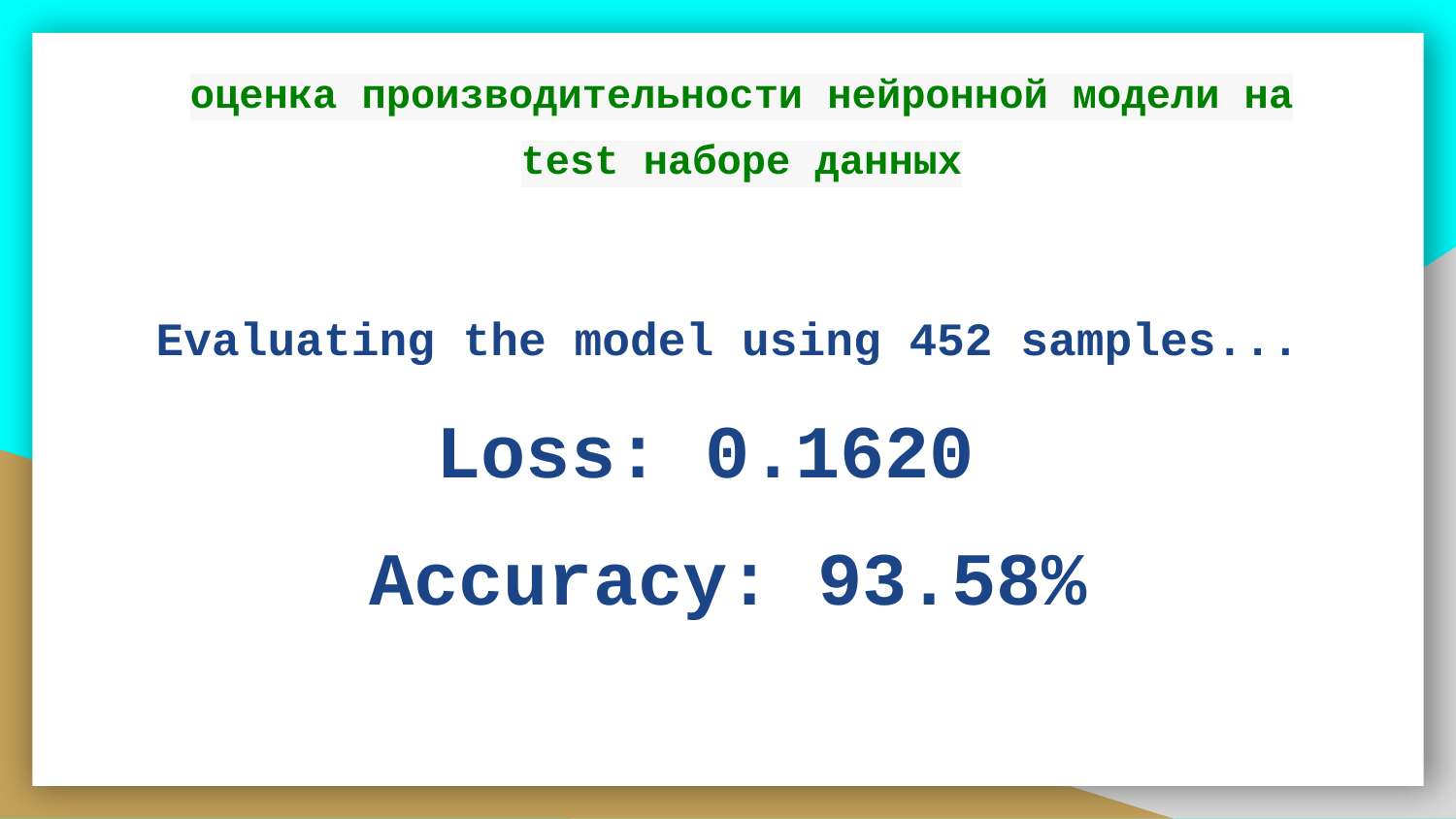

# оценка производительности нейронной модели на test наборе данных
Evaluating the model using 452 samples...
Loss: 0.1620
Accuracy: 93.58%